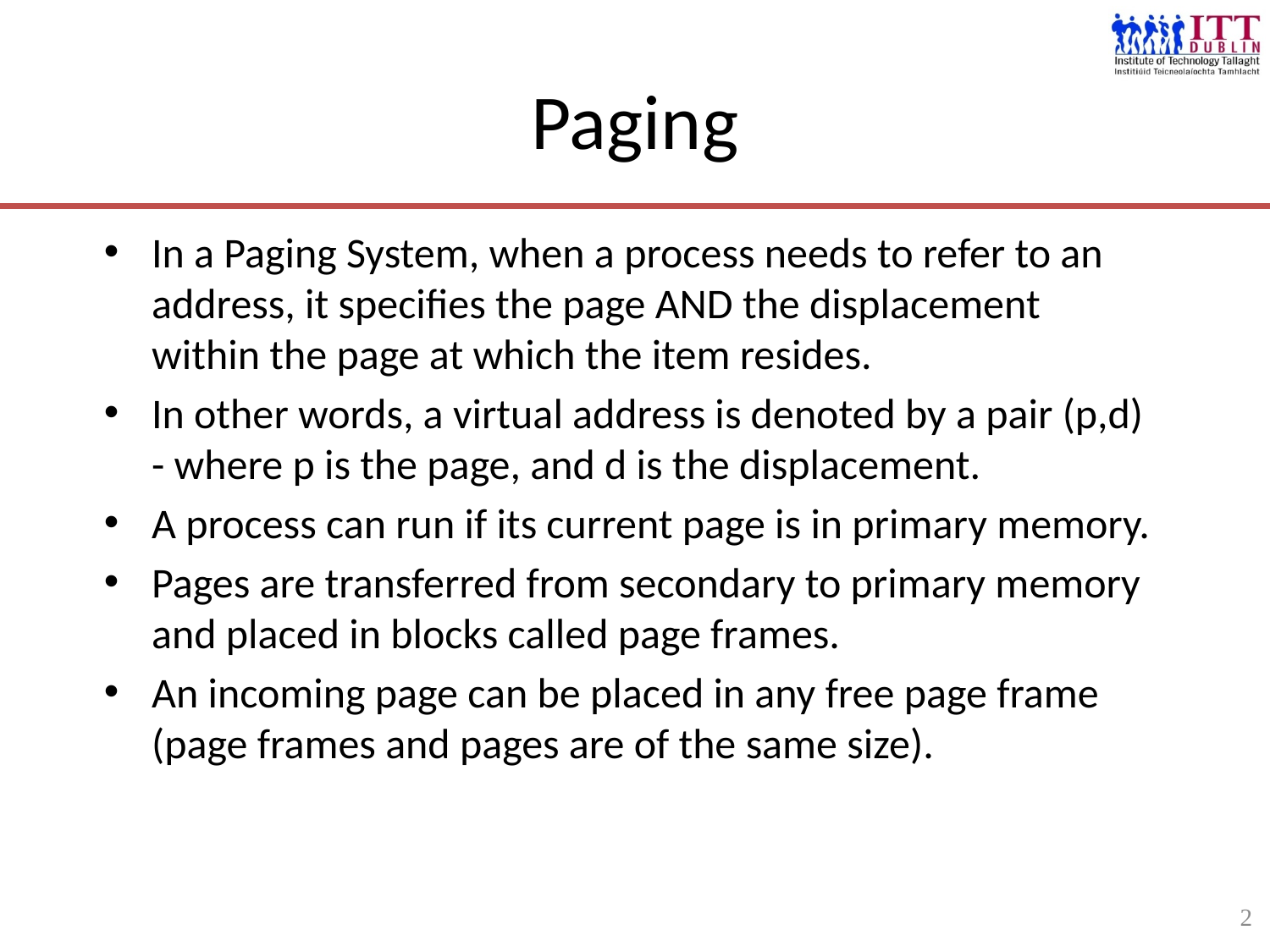

2
# Paging
In a Paging System, when a process needs to refer to an address, it specifies the page AND the displacement within the page at which the item resides.
In other words, a virtual address is denoted by a pair (p,d) - where p is the page, and d is the displacement.
A process can run if its current page is in primary memory.
Pages are transferred from secondary to primary memory and placed in blocks called page frames.
An incoming page can be placed in any free page frame (page frames and pages are of the same size).